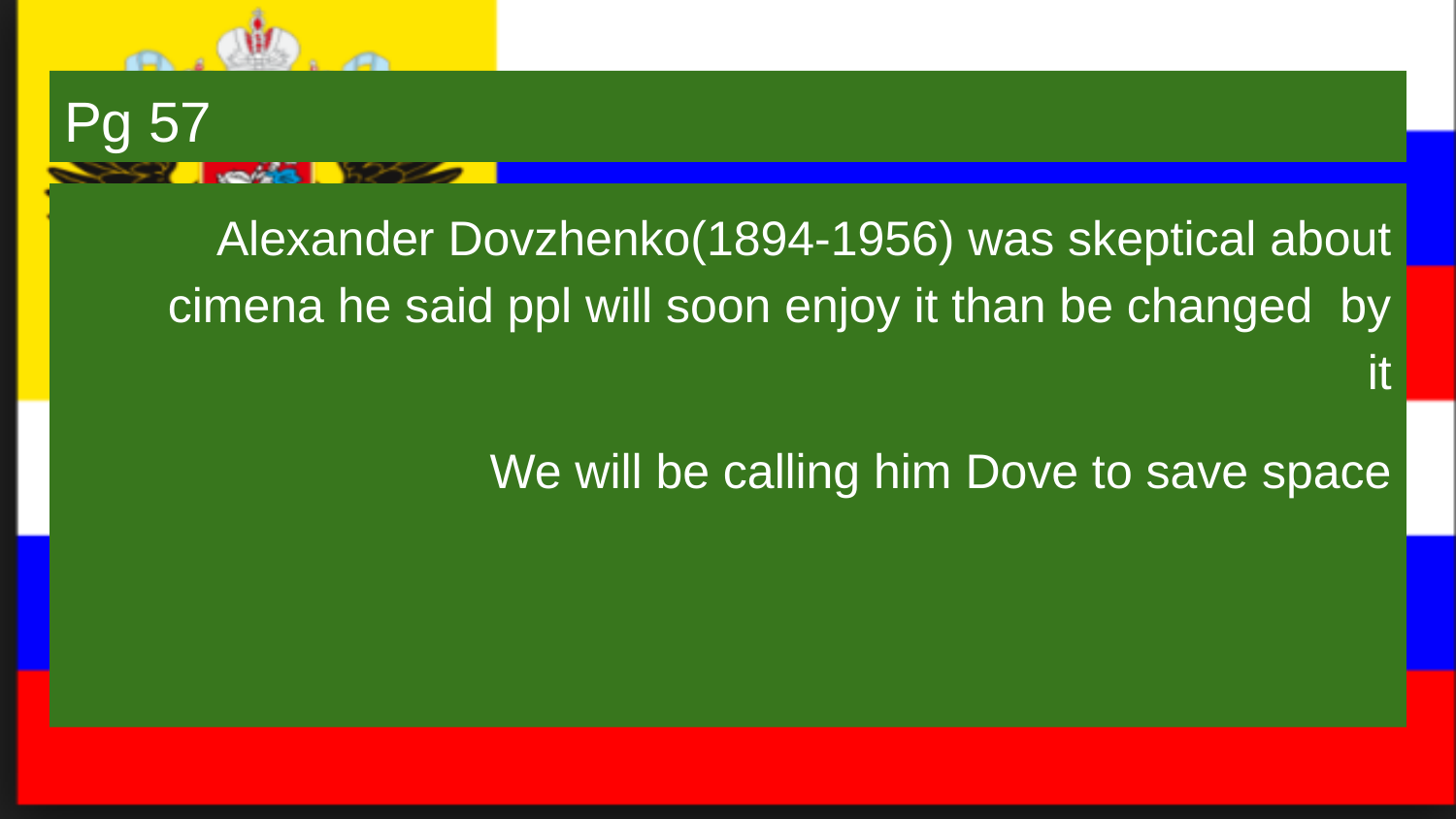

# Pg 57
Alexander Dovzhenko(1894-1956) was skeptical about cimena he said ppl will soon enjoy it than be changed  by it
We will be calling him Dove to save space